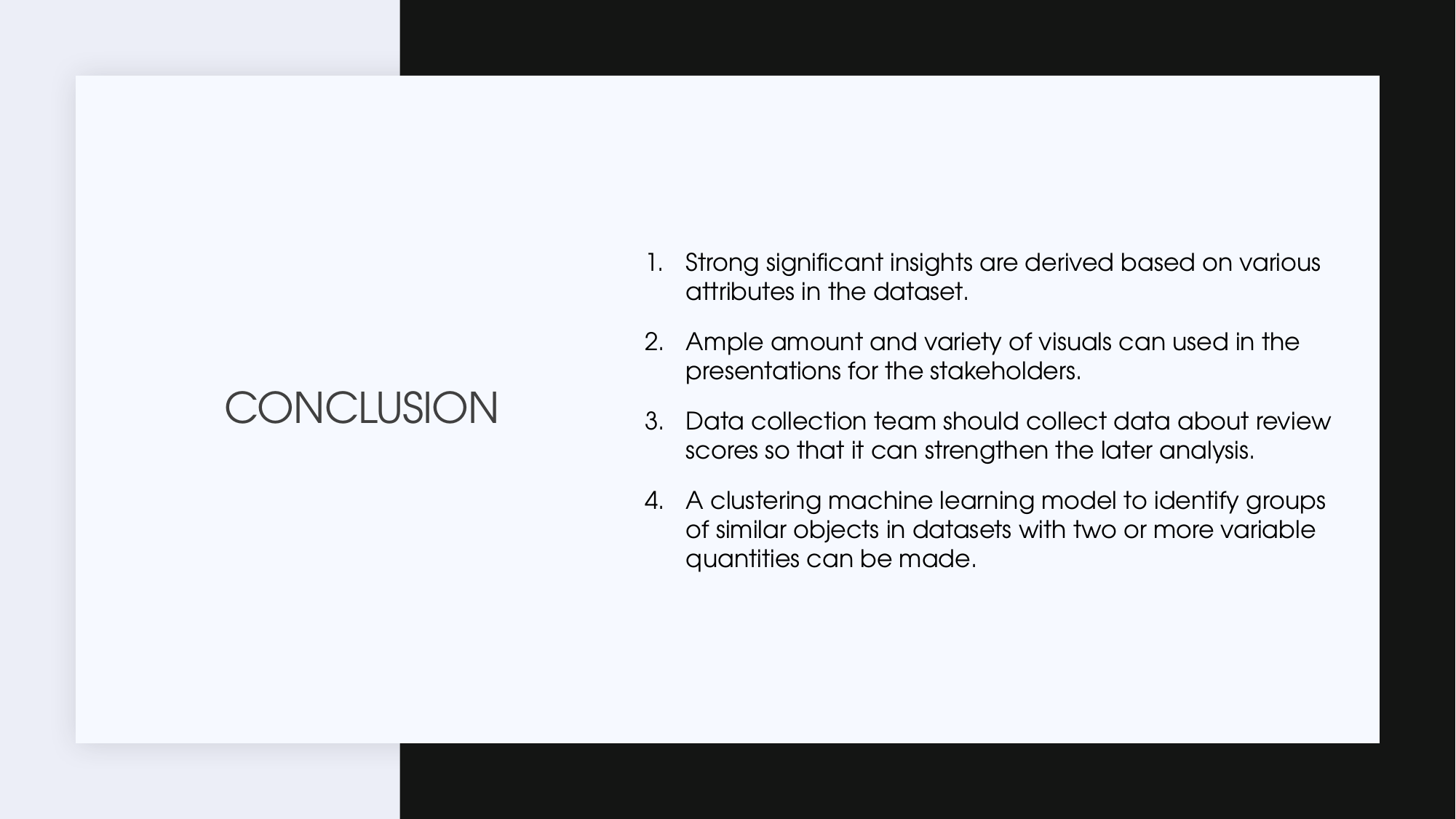

Strong significant insights are derived based on various attributes in the dataset.
Ample amount and variety of visuals can used in the presentations for the stakeholders.
Data collection team should collect data about review scores so that it can strengthen the later analysis.
A clustering machine learning model to identify groups of similar objects in datasets with two or more variable quantities can be made.
# Conclusion